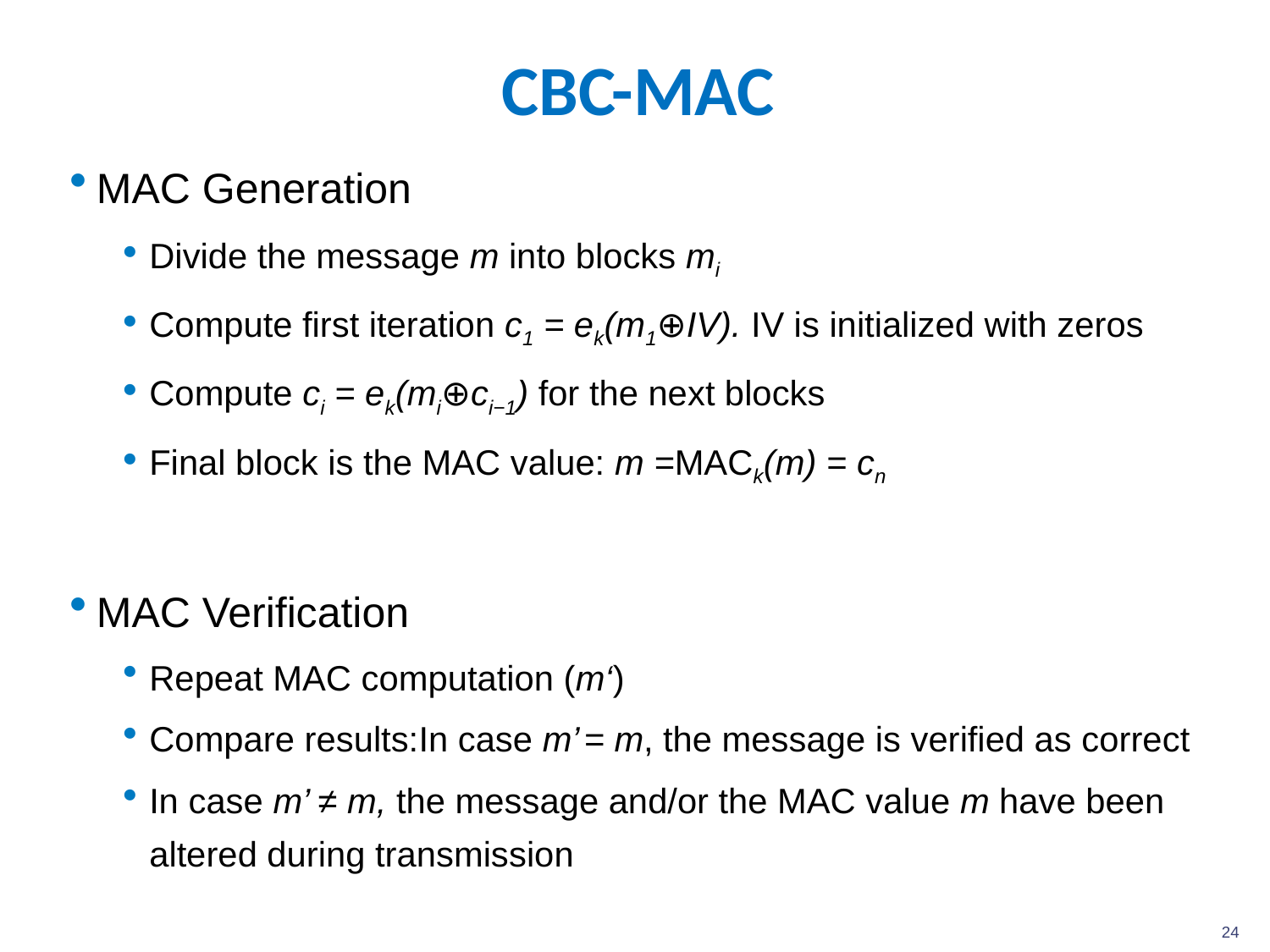

# CBC-MAC
MAC Generation
Divide the message m into blocks mi
Compute first iteration c1 = ek(m1⊕IV). IV is initialized with zeros
Compute ci = ek(mi⊕ci−1) for the next blocks
Final block is the MAC value: m =MACk(m) = cn

MAC Verification
Repeat MAC computation (m‘)
Compare results:In case m’ = m, the message is verified as correct
In case m’ ≠ m, the message and/or the MAC value m have been altered during transmission

24